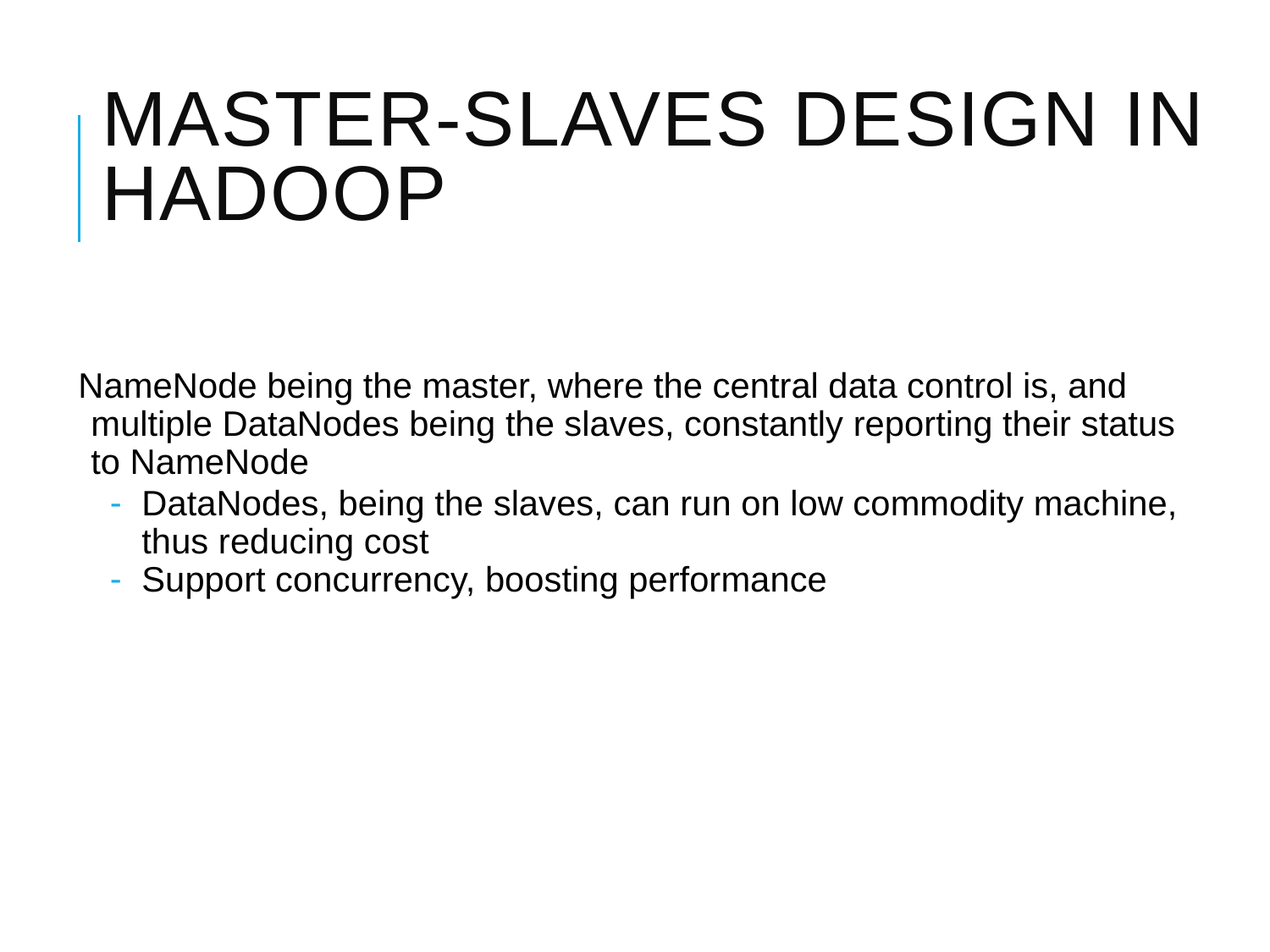

# Master-Slaves design in Hadoop
NameNode being the master, where the central data control is, and multiple DataNodes being the slaves, constantly reporting their status to NameNode
DataNodes, being the slaves, can run on low commodity machine, thus reducing cost
Support concurrency, boosting performance